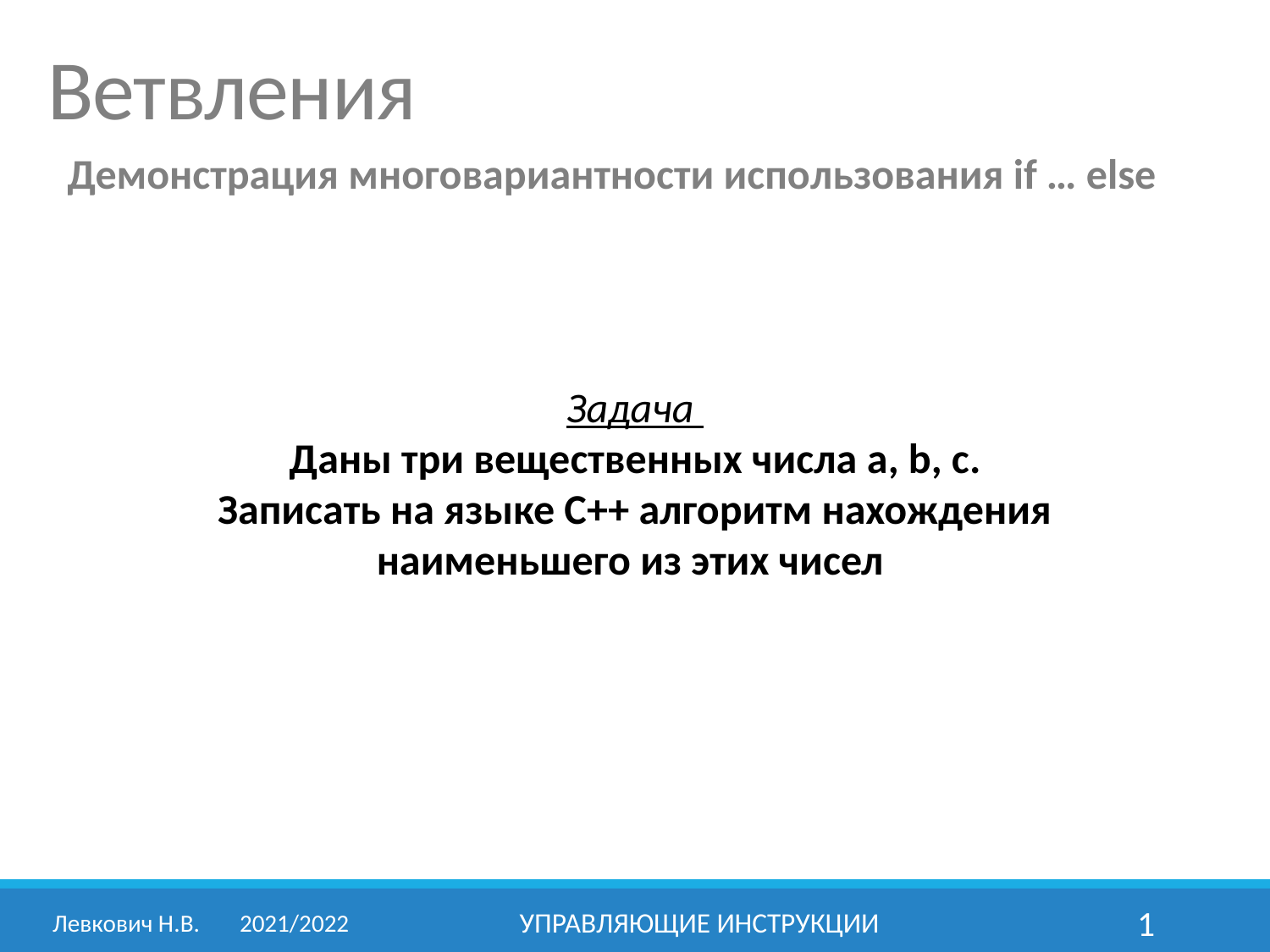

Ветвления
Демонстрация многовариантности использования if … else
Задача
Даны три вещественных числа a, b, c.
Записать на языке С++ алгоритм нахождения наименьшего из этих чисел

Левкович Н.В.	2021/2022
Управляющие инструкции
1